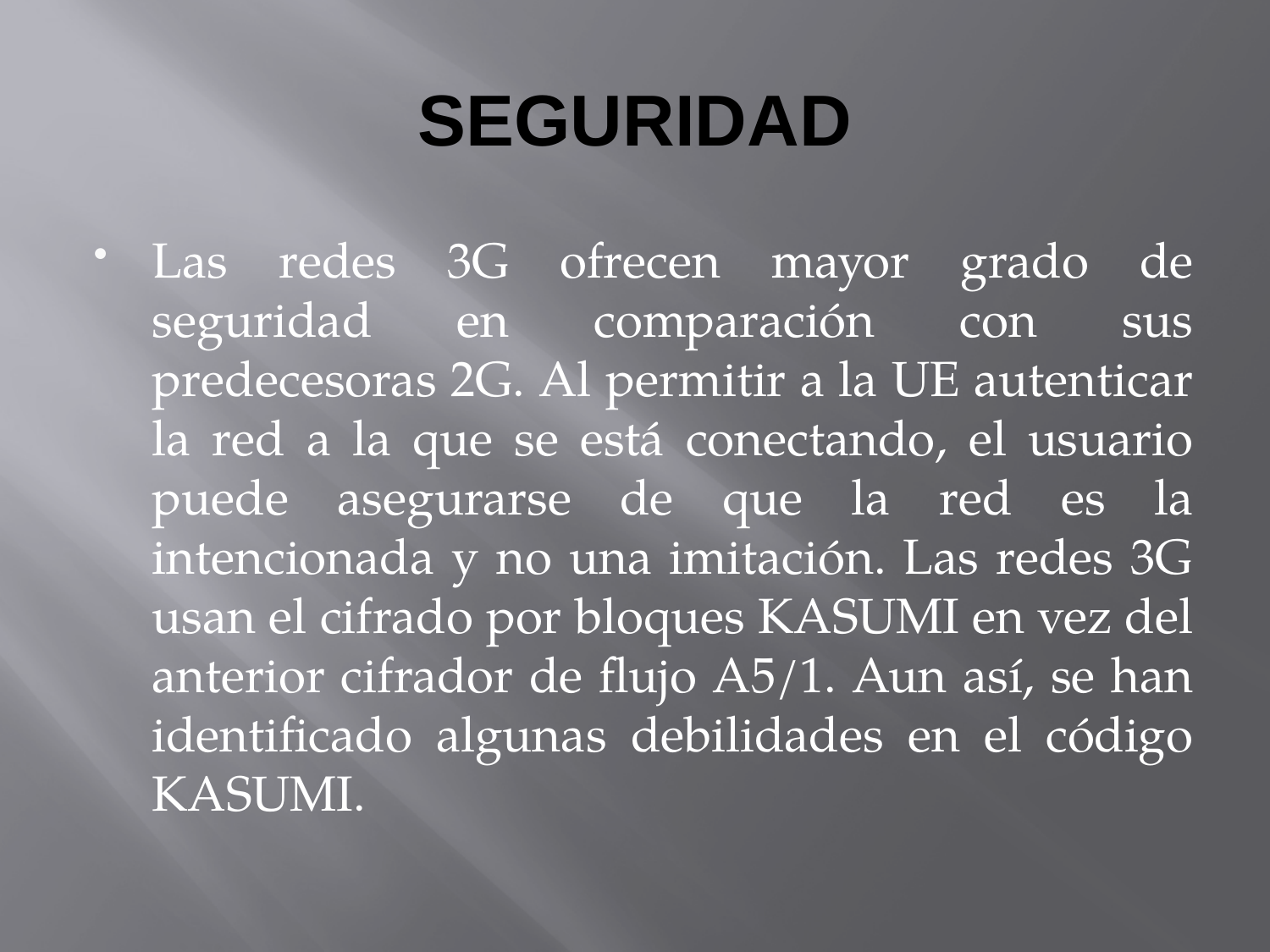

# SEGURIDAD
Las redes 3G ofrecen mayor grado de seguridad en comparación con sus predecesoras 2G. Al permitir a la UE autenticar la red a la que se está conectando, el usuario puede asegurarse de que la red es la intencionada y no una imitación. Las redes 3G usan el cifrado por bloques KASUMI en vez del anterior cifrador de flujo A5/1. Aun así, se han identificado algunas debilidades en el código KASUMI.